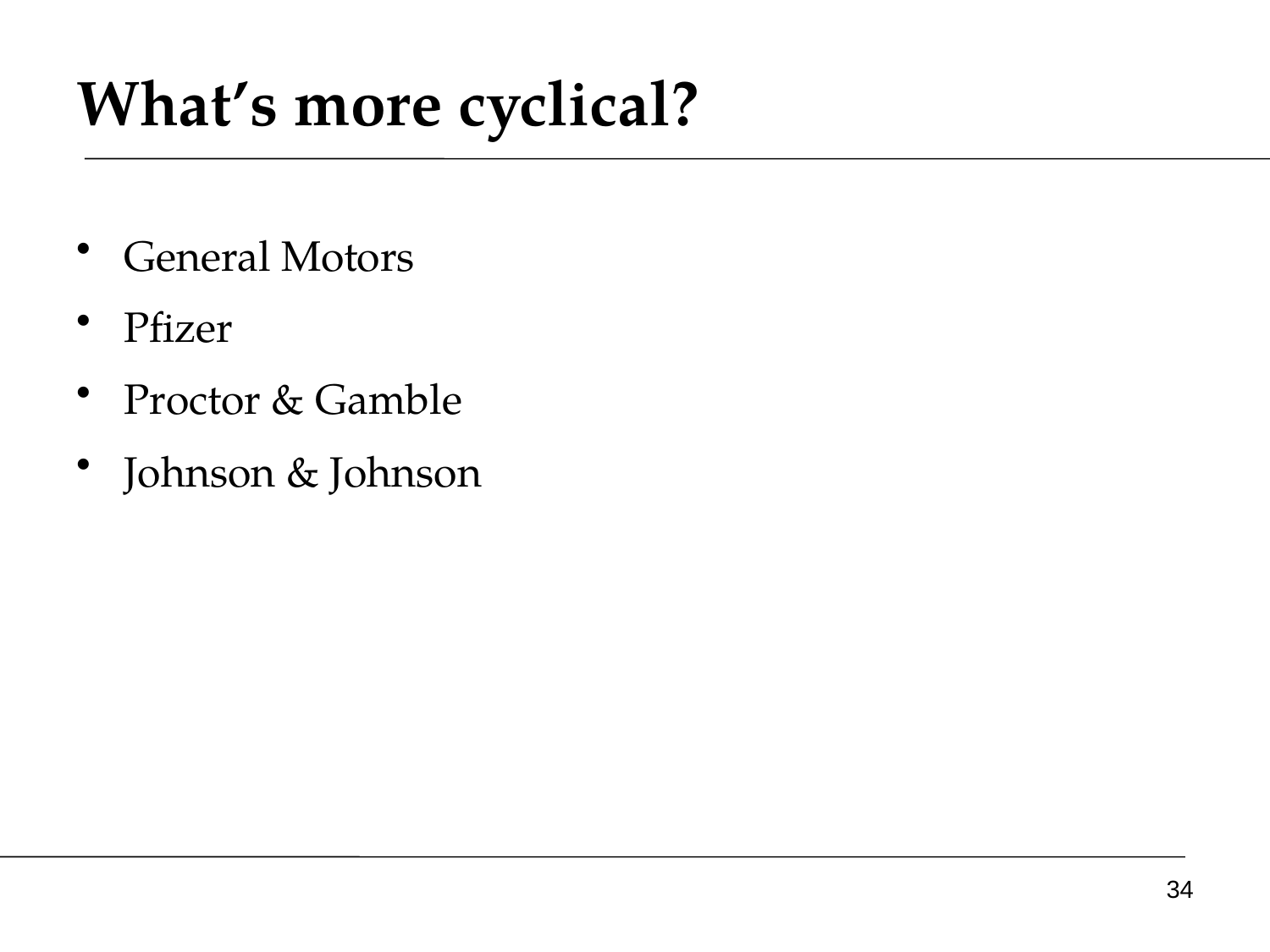

What’s more cyclical?
General Motors
Pfizer
Proctor & Gamble
Johnson & Johnson
34